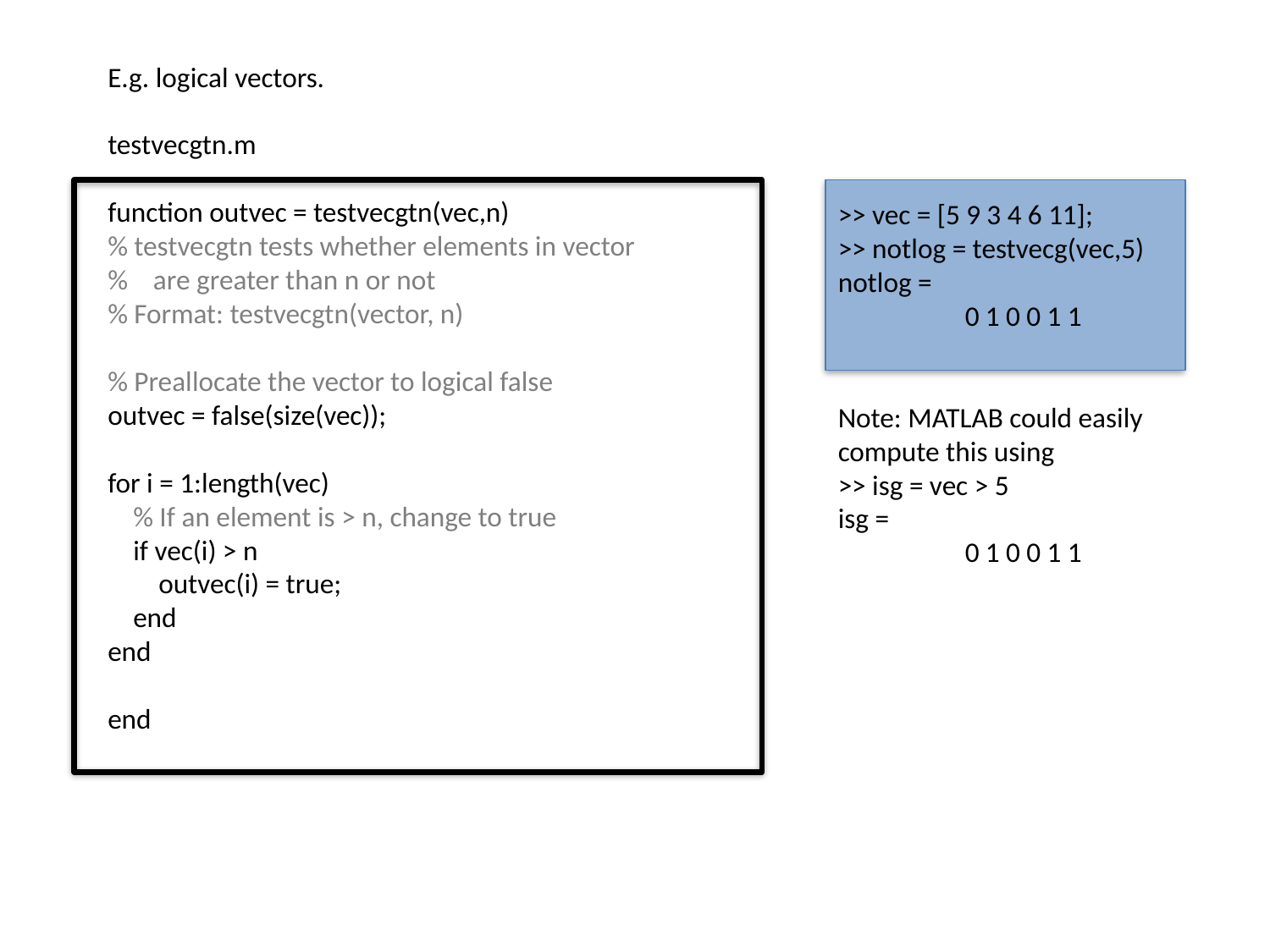

E.g. logical vectors.

testvecgtn.m

function outvec = testvecgtn(vec,n)
% testvecgtn tests whether elements in vector
%    are greater than n or not
% Format: testvecgtn(vector, n)

% Preallocate the vector to logical false
outvec = false(size(vec));

for i = 1:length(vec)
    % If an element is > n, change to true
    if vec(i) > n
        outvec(i) = true;
    end
end

end

>> vec = [5 9 3 4 6 11];
>> notlog = testvecg(vec,5)
notlog =
	0 1 0 0 1 1

Note: MATLAB could easily compute this using
>> isg = vec > 5
isg =
	0 1 0 0 1 1